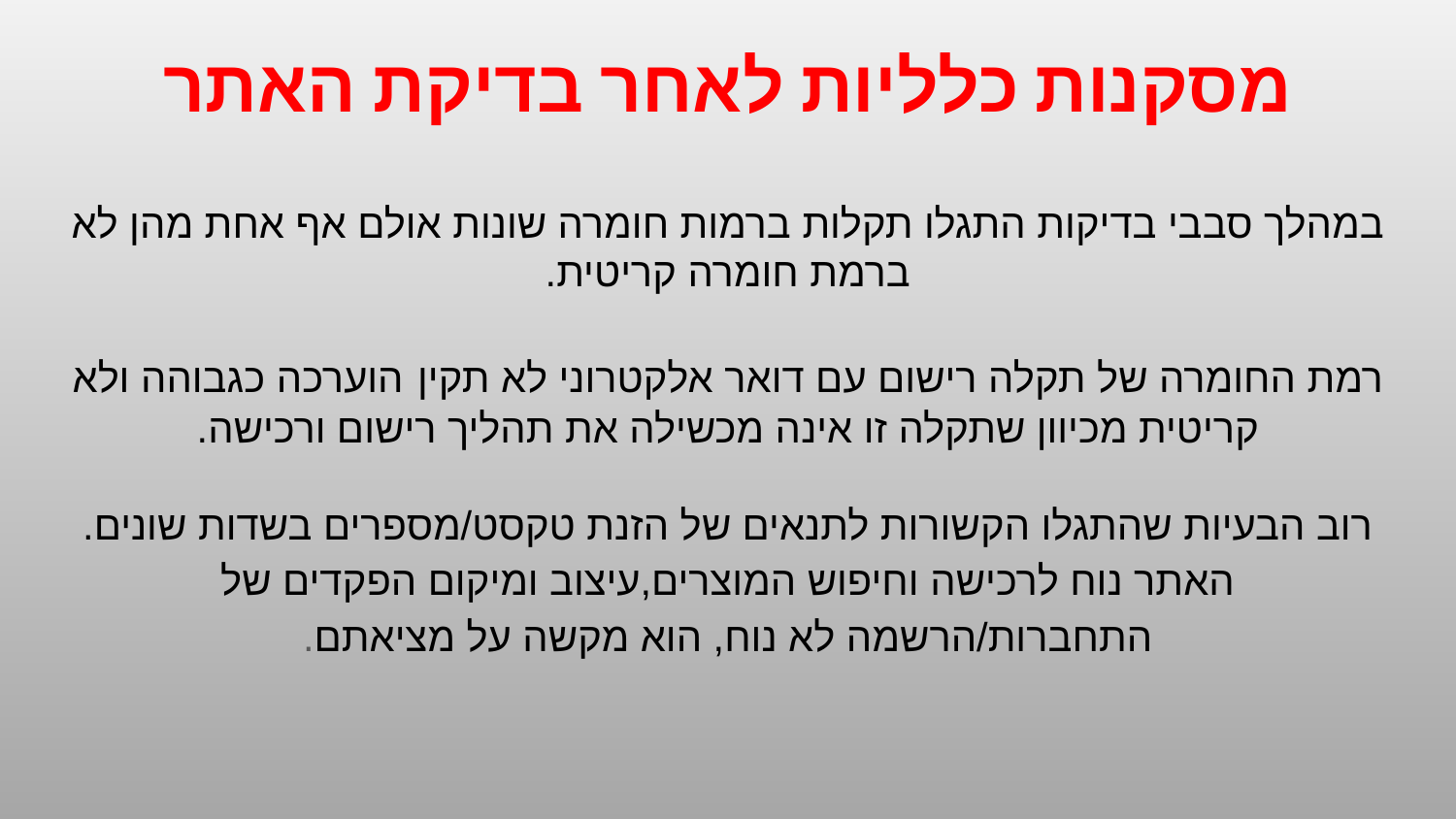

# מסקנות כלליות לאחר בדיקת האתר

במהלך סבבי בדיקות התגלו תקלות ברמות חומרה שונות אולם אף אחת מהן לא ברמת חומרה קריטית.

רמת החומרה של תקלה רישום עם דואר אלקטרוני לא תקין הוערכה כגבוהה ולא קריטית מכיוון שתקלה זו אינה מכשילה את תהליך רישום ורכישה.

רוב הבעיות שהתגלו הקשורות לתנאים של הזנת טקסט/מספרים בשדות שונים.
האתר נוח לרכישה וחיפוש המוצרים,עיצוב ומיקום הפקדים של התחברות/הרשמה לא נוח, הוא מקשה על מציאתם.